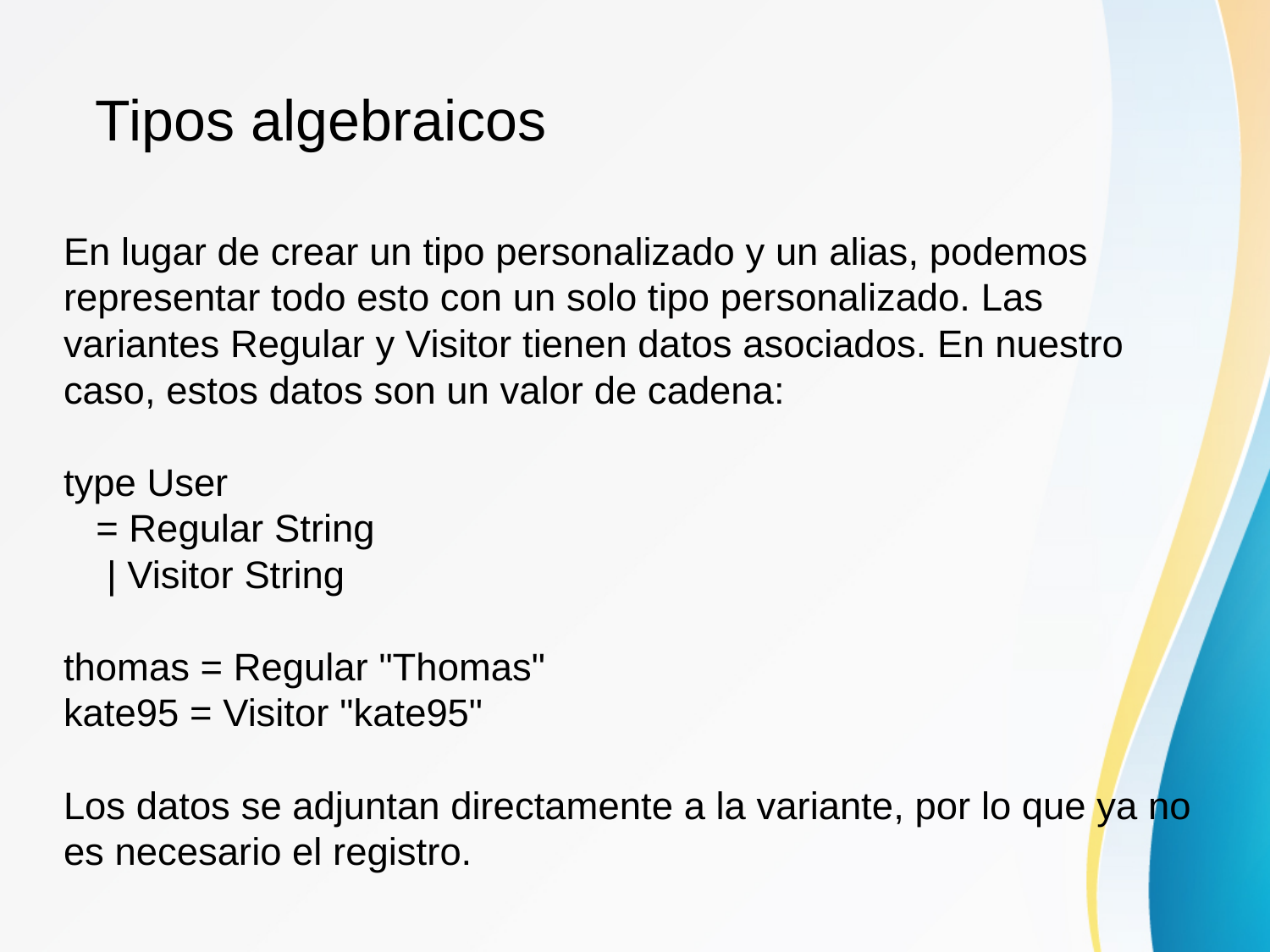

Tipos algebraicos
En lugar de crear un tipo personalizado y un alias, podemos representar todo esto con un solo tipo personalizado. Las variantes Regular y Visitor tienen datos asociados. En nuestro caso, estos datos son un valor de cadena:

type User
   = Regular String
    | Visitor String

thomas = Regular "Thomas"
kate95 = Visitor "kate95"

Los datos se adjuntan directamente a la variante, por lo que ya no es necesario el registro.